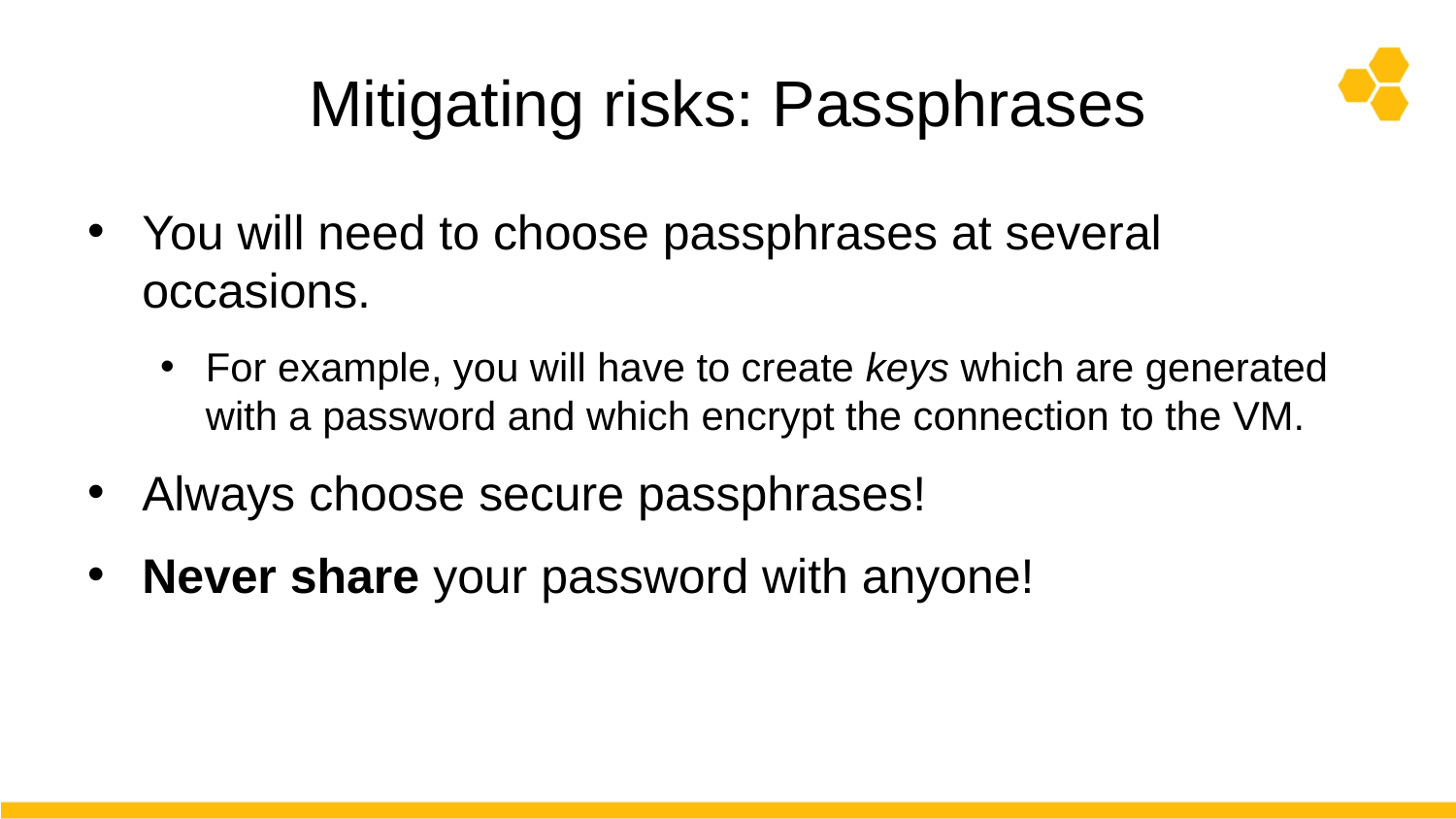

# Mitigating risks: Passphrases
You will need to choose passphrases at several occasions.
For example, you will have to create keys which are generated with a password and which encrypt the connection to the VM.
Always choose secure passphrases!
Never share your password with anyone!